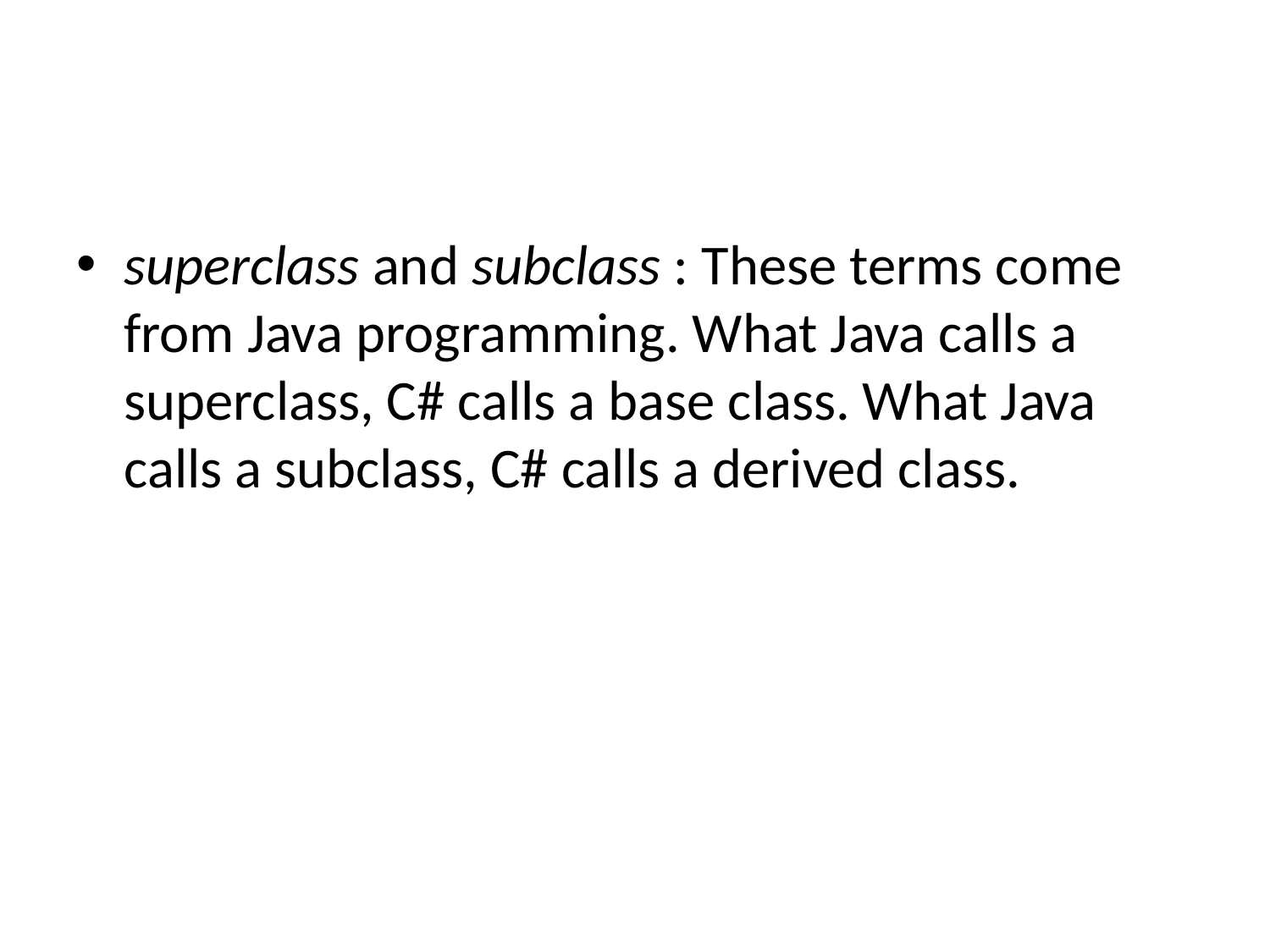

superclass and subclass : These terms come from Java programming. What Java calls a superclass, C# calls a base class. What Java calls a subclass, C# calls a derived class.